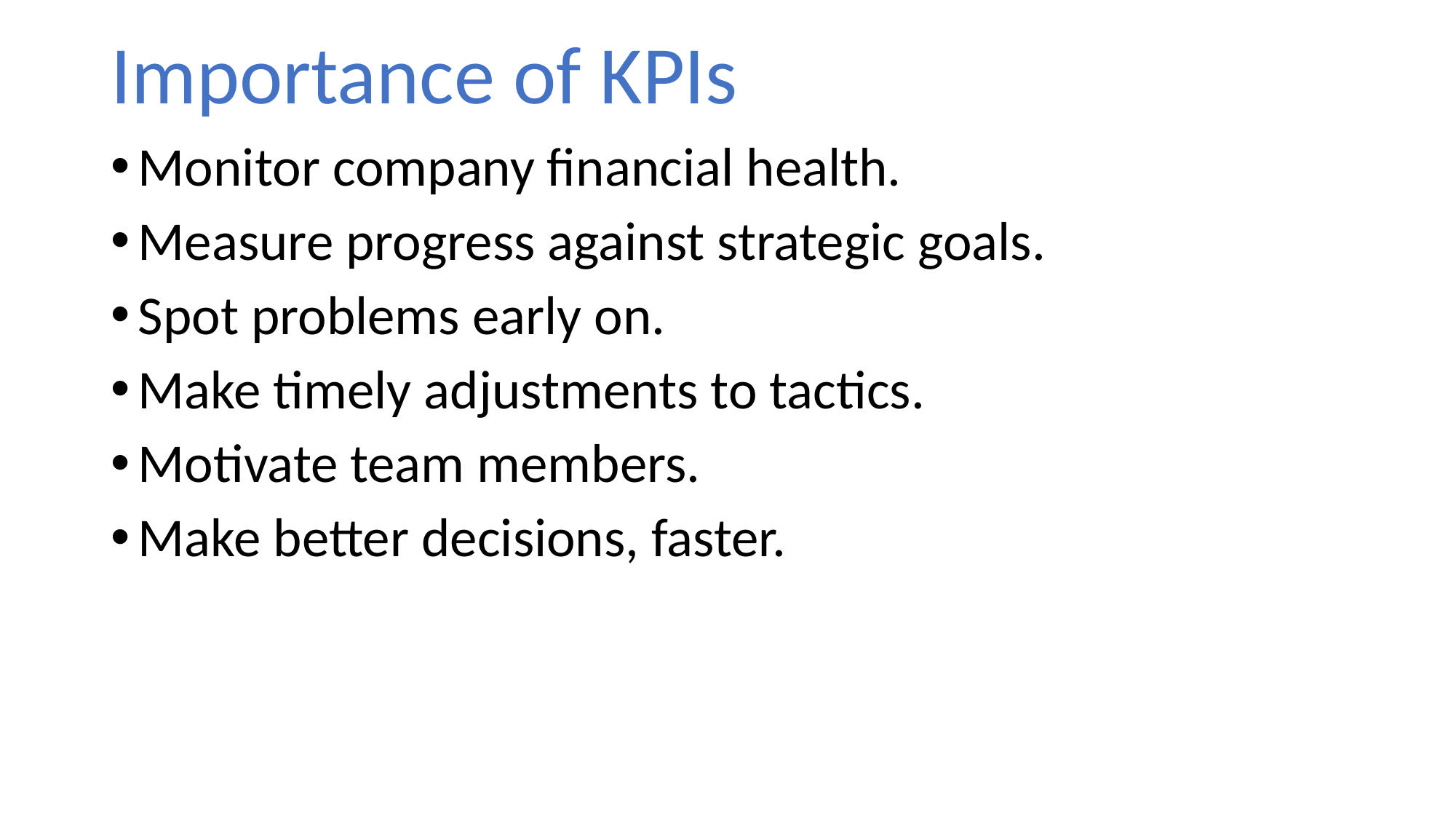

# Importance of KPIs
Monitor company financial health.
Measure progress against strategic goals.
Spot problems early on.
Make timely adjustments to tactics.
Motivate team members.
Make better decisions, faster.